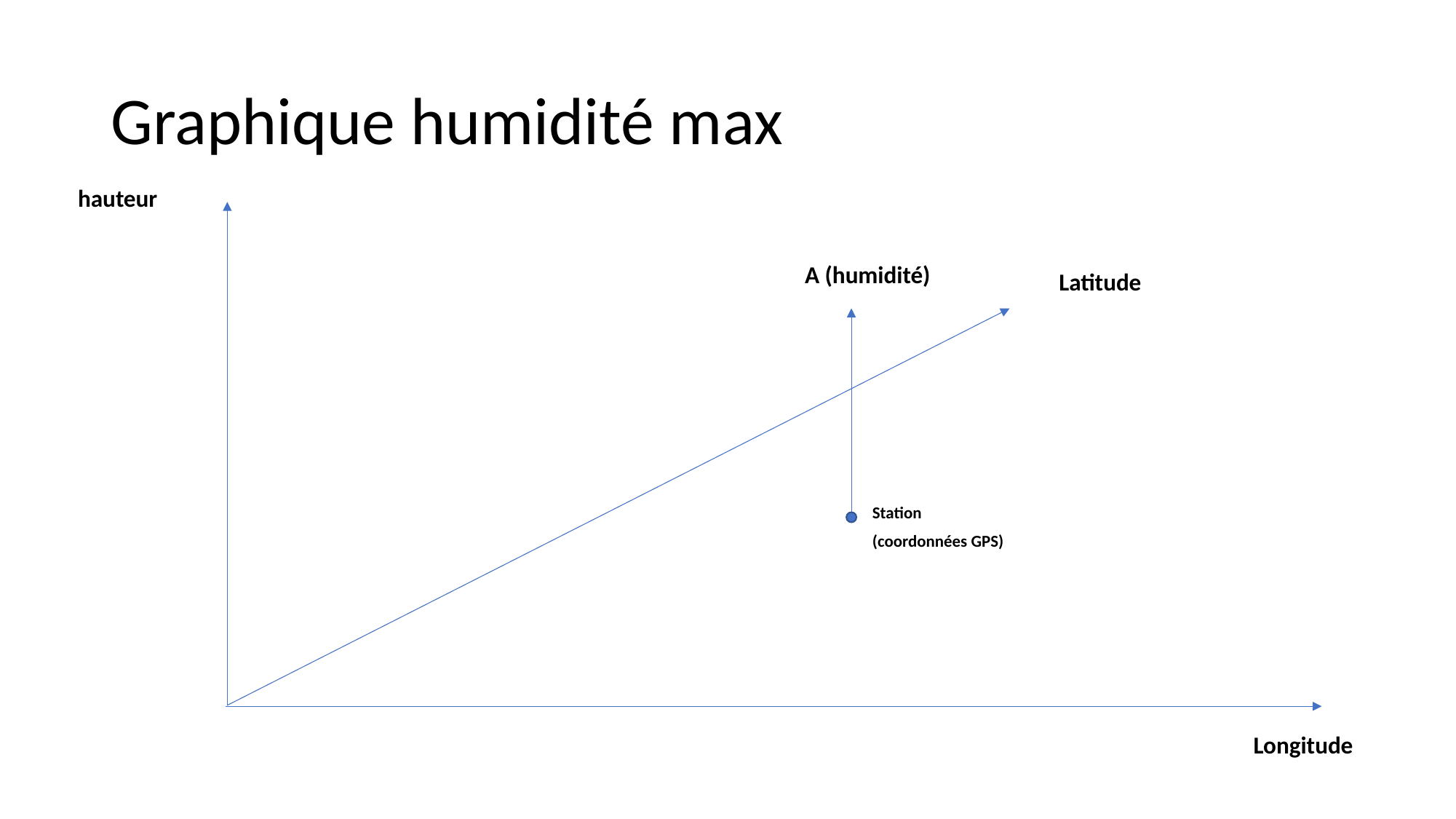

# Graphique humidité max
hauteur
 A (humidité)
Latitude
Station
(coordonnées GPS)

Longitude